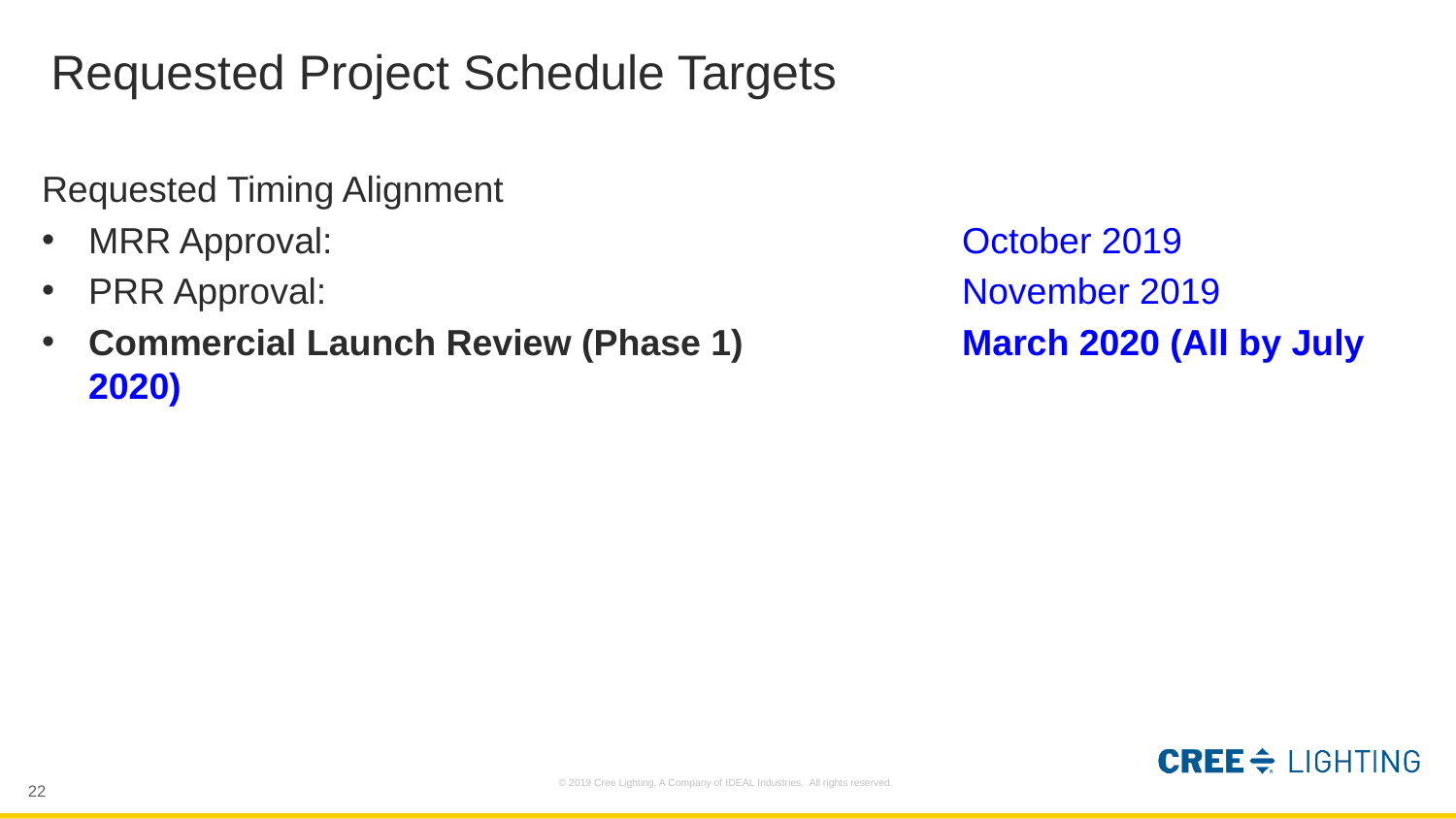

# Requested Project Schedule Targets
Requested Timing Alignment
MRR Approval:					October 2019
PRR Approval:					November 2019
Commercial Launch Review (Phase 1)		March 2020 (All by July 2020)